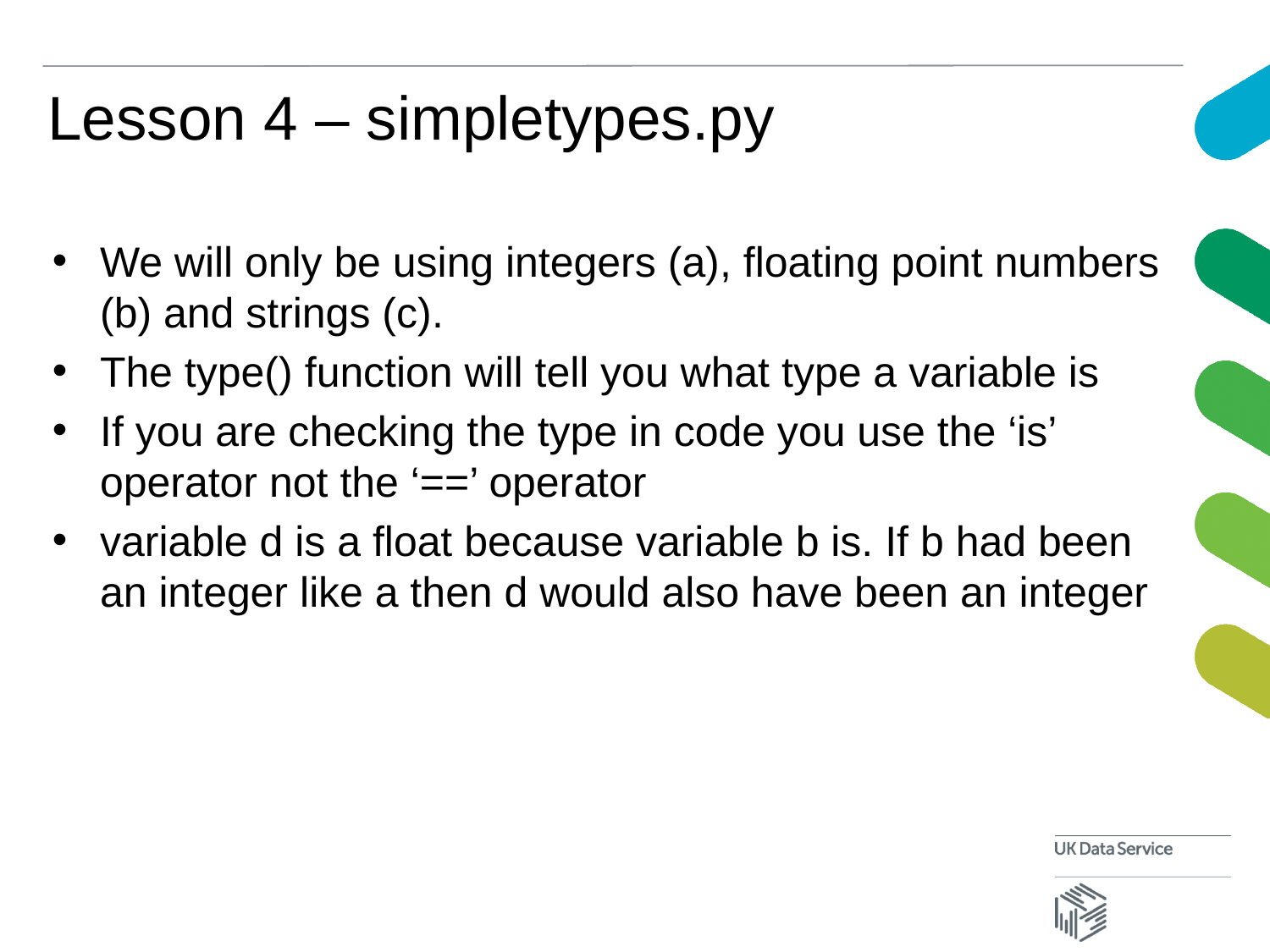

# Lesson 4 – simpletypes.py
We will only be using integers (a), floating point numbers (b) and strings (c).
The type() function will tell you what type a variable is
If you are checking the type in code you use the ‘is’ operator not the ‘==’ operator
variable d is a float because variable b is. If b had been an integer like a then d would also have been an integer